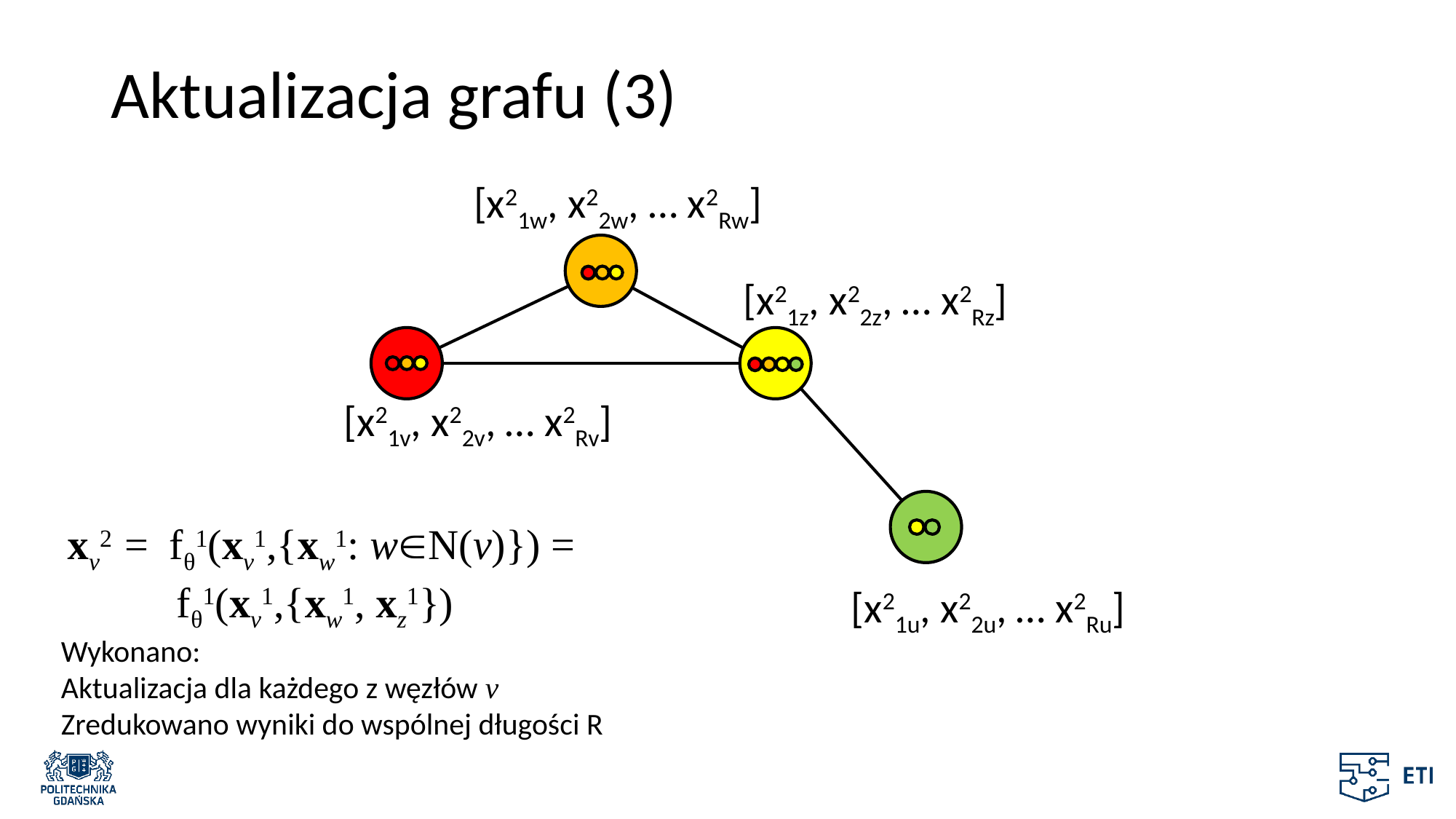

# Aktualizacja grafu (3)
[x21w, x22w, … x2Rw]

[x21z, x22z, … x2Rz]

[x21v, x22v, … x2Rv]

xv2  =  fθ1(xv1,{xw1: w∈N(v)}) =
	fθ1(xv1,{xw1, xz1})

[x21u, x22u, … x2Ru]
Wykonano:
Aktualizacja dla każdego z węzłów v
Zredukowano wyniki do wspólnej długości R